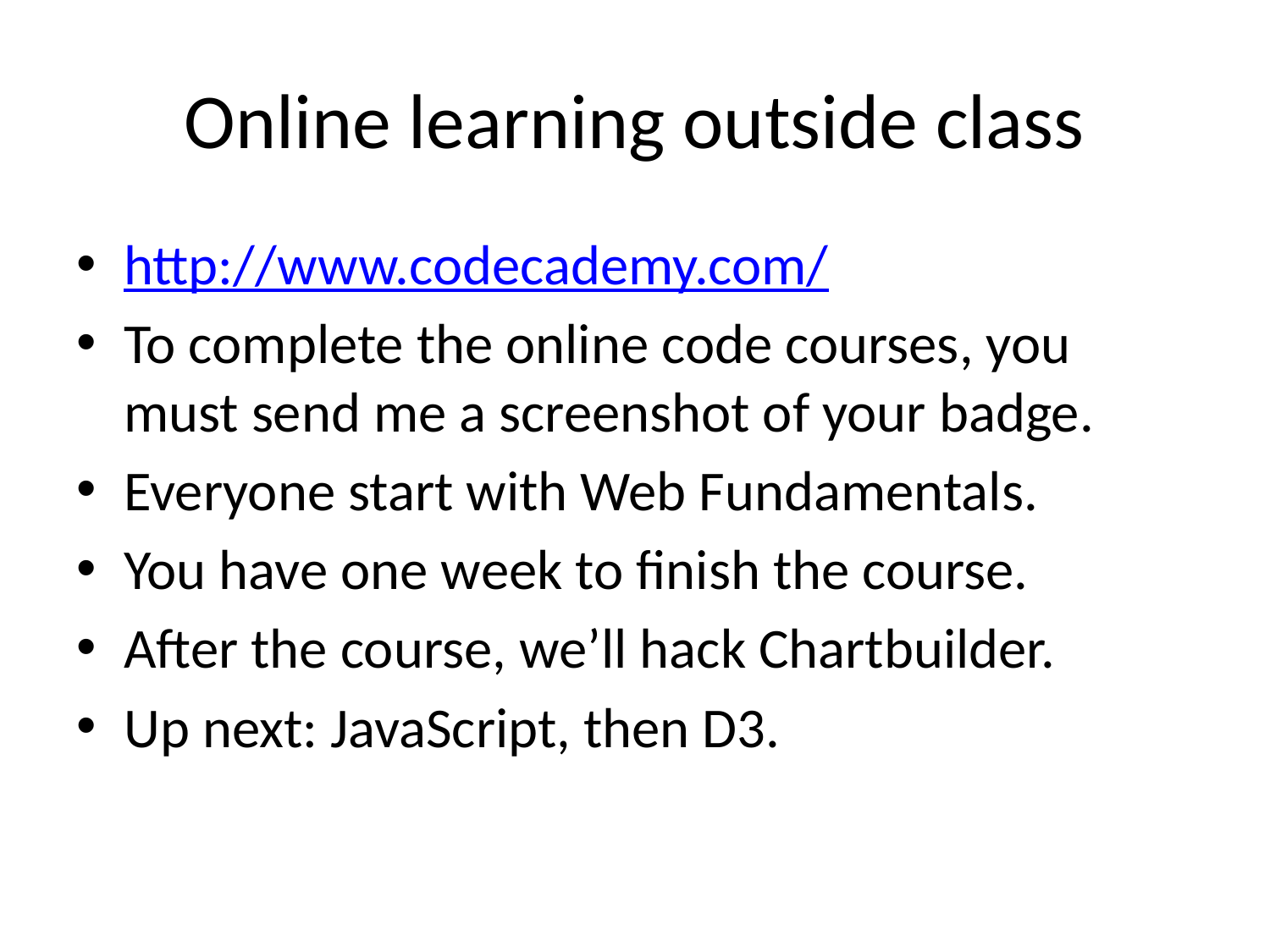

# Online learning outside class
http://www.codecademy.com/
To complete the online code courses, you must send me a screenshot of your badge.
Everyone start with Web Fundamentals.
You have one week to finish the course.
After the course, we’ll hack Chartbuilder.
Up next: JavaScript, then D3.